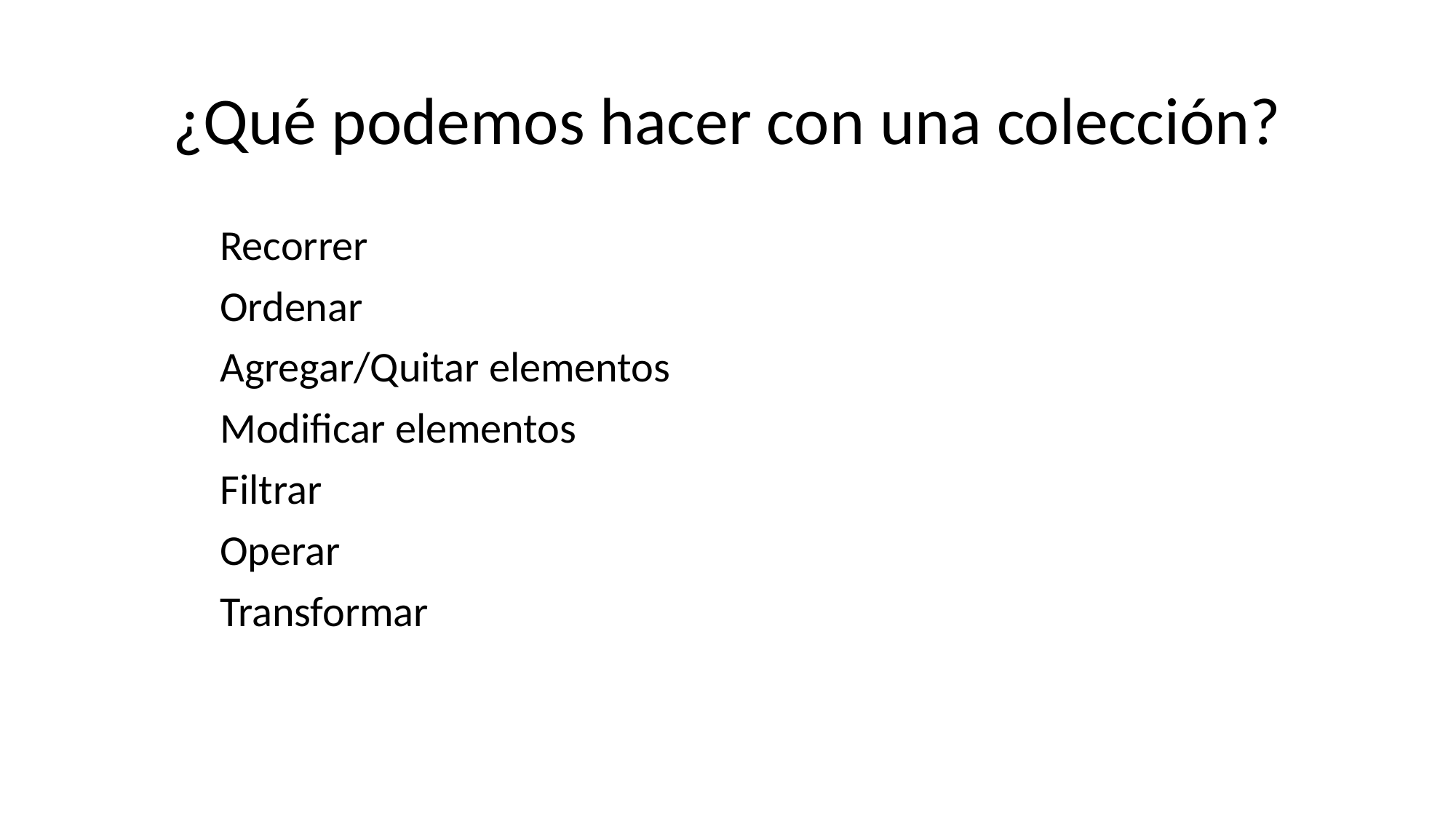

# ¿Qué podemos hacer con una colección?
	Recorrer
	Ordenar
	Agregar/Quitar elementos
	Modificar elementos
	Filtrar
	Operar
	Transformar